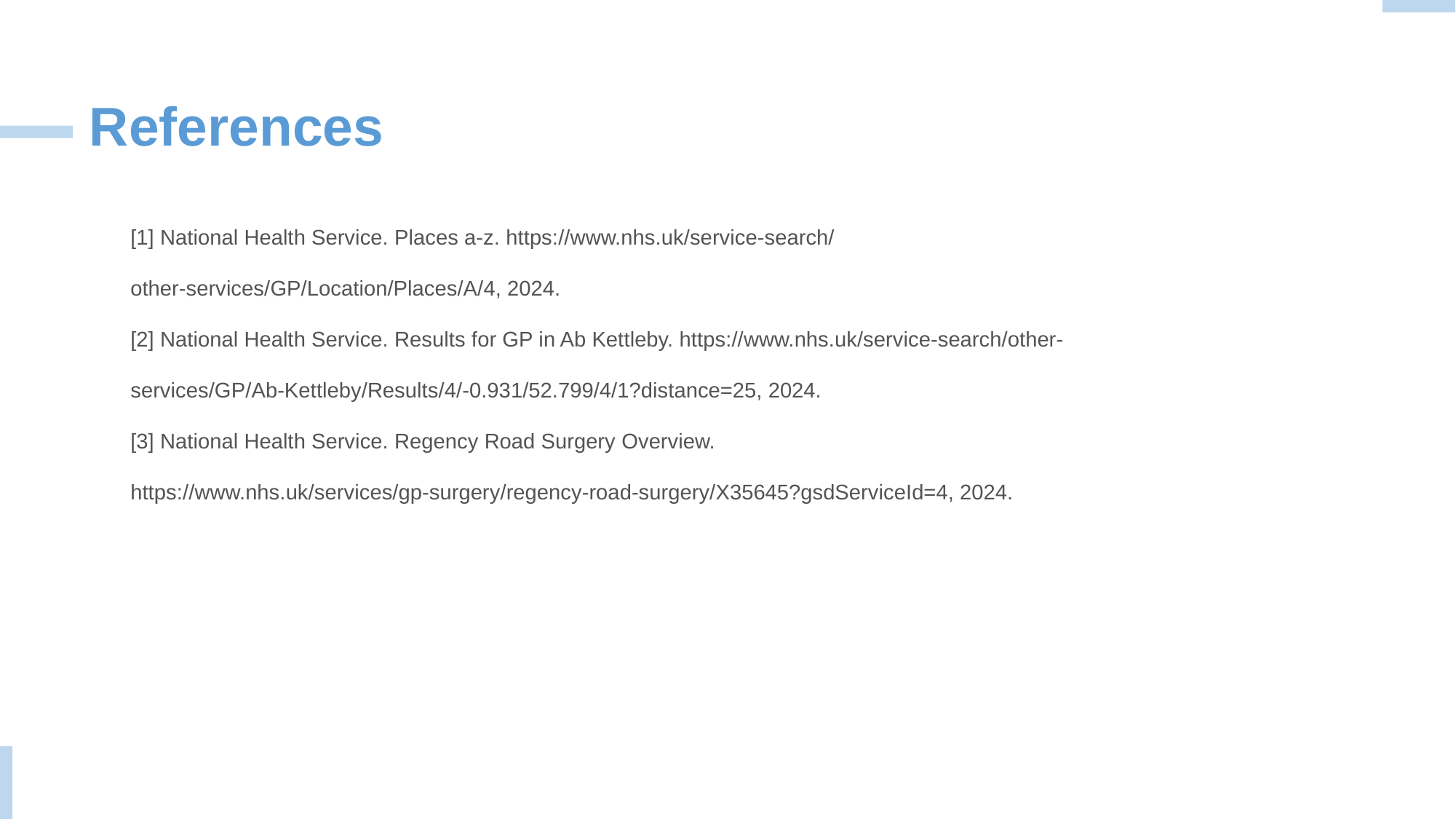

References
[1] National Health Service. Places a-z. https://www.nhs.uk/service-search/ other-services/GP/Location/Places/A/4, 2024.
[2] National Health Service. Results for GP in Ab Kettleby. https://www.nhs.uk/service-search/other-services/GP/Ab-Kettleby/Results/4/-0.931/52.799/4/1?distance=25, 2024.
[3] National Health Service. Regency Road Surgery Overview. https://www.nhs.uk/services/gp-surgery/regency-road-surgery/X35645?gsdServiceId=4, 2024.